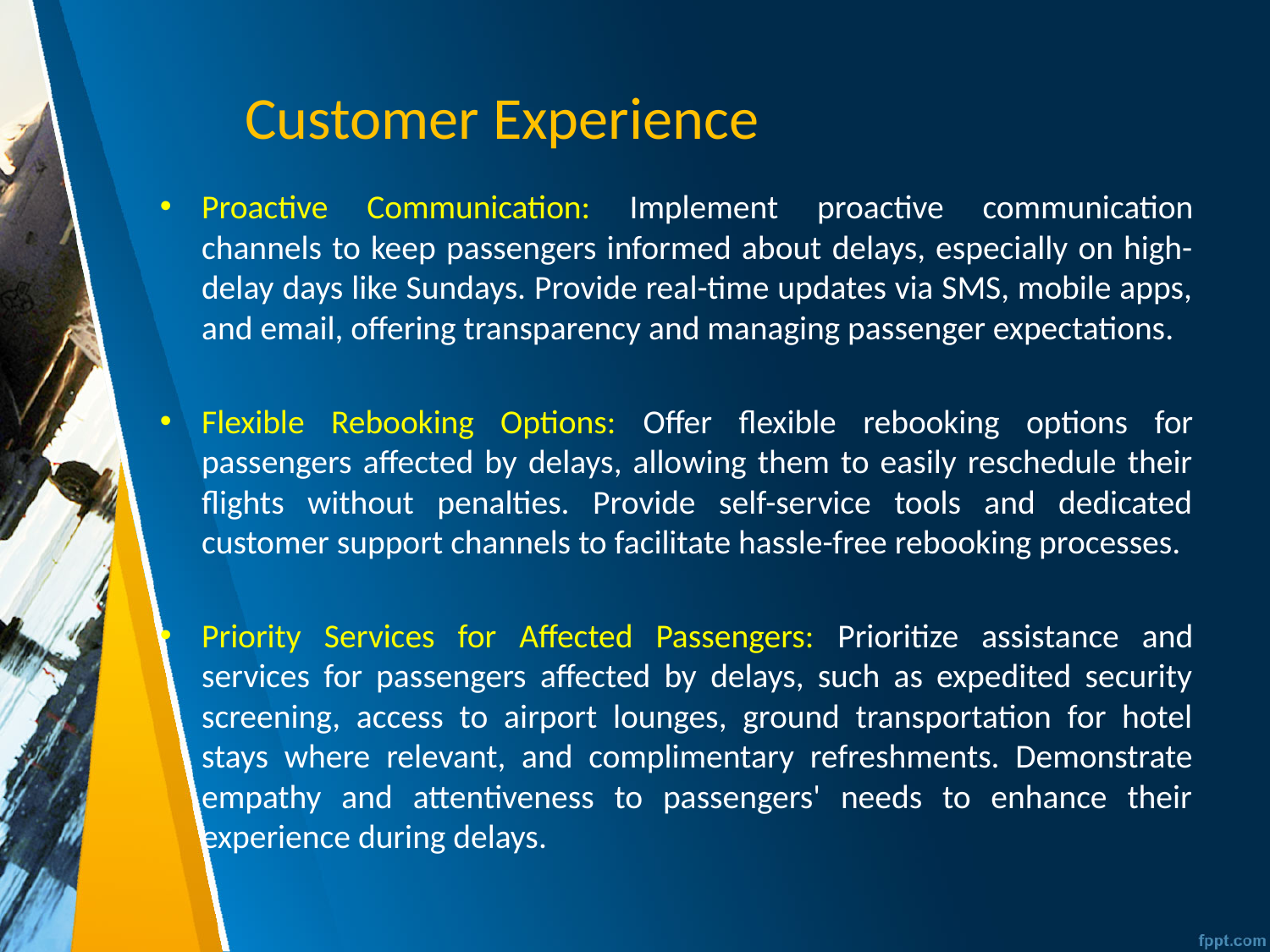

# Customer Experience
Proactive Communication: Implement proactive communication channels to keep passengers informed about delays, especially on high-delay days like Sundays. Provide real-time updates via SMS, mobile apps, and email, offering transparency and managing passenger expectations.

Flexible Rebooking Options: Offer flexible rebooking options for passengers affected by delays, allowing them to easily reschedule their flights without penalties. Provide self-service tools and dedicated customer support channels to facilitate hassle-free rebooking processes.

Priority Services for Affected Passengers: Prioritize assistance and services for passengers affected by delays, such as expedited security screening, access to airport lounges, ground transportation for hotel stays where relevant, and complimentary refreshments. Demonstrate empathy and attentiveness to passengers' needs to enhance their experience during delays.